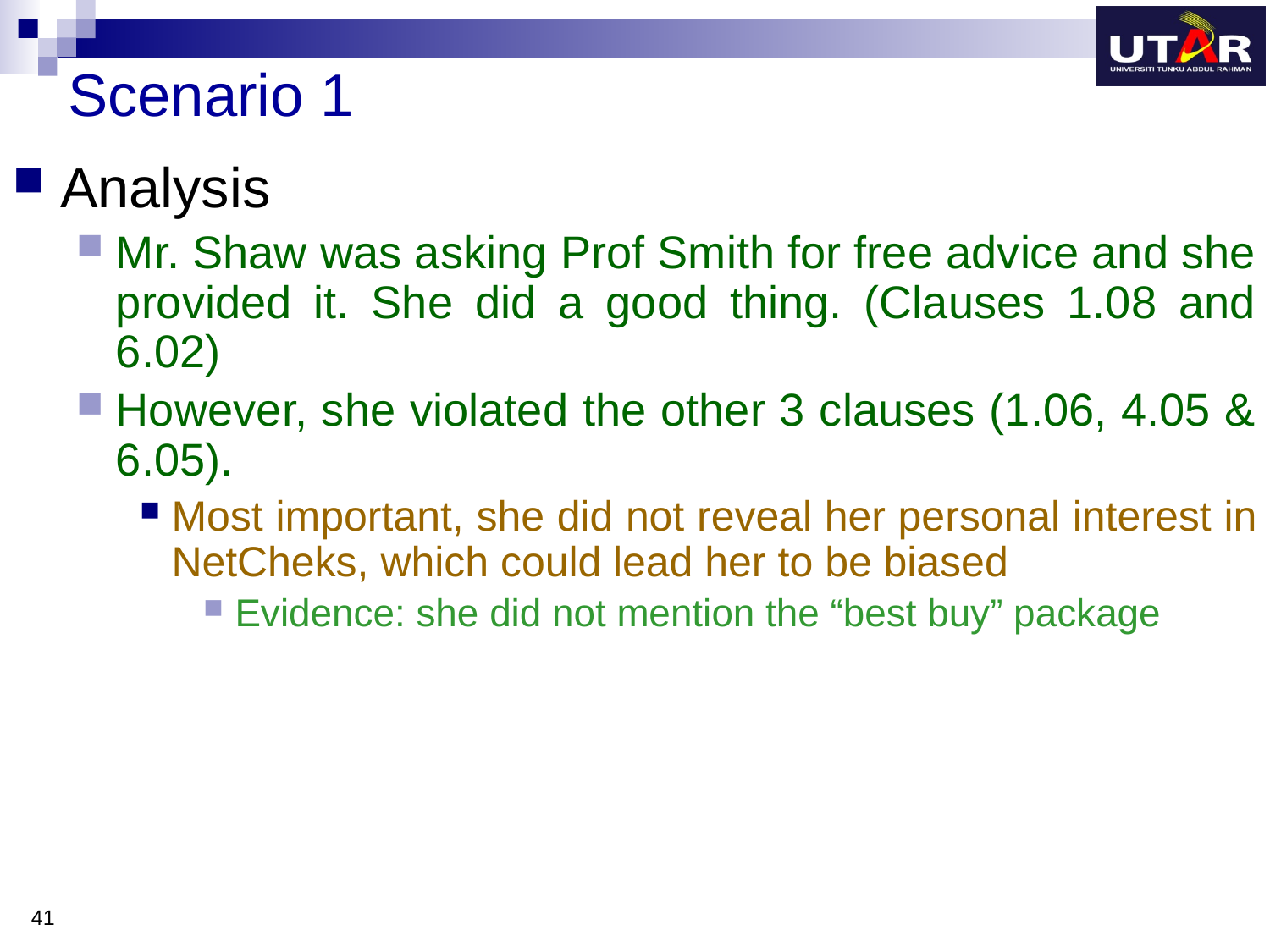

# Scenario 1
Analysis
Mr. Shaw was asking Prof Smith for free advice and she provided it. She did a good thing. (Clauses 1.08 and 6.02)
However, she violated the other 3 clauses (1.06, 4.05 & 6.05).
Most important, she did not reveal her personal interest in NetCheks, which could lead her to be biased
Evidence: she did not mention the “best buy” package
41